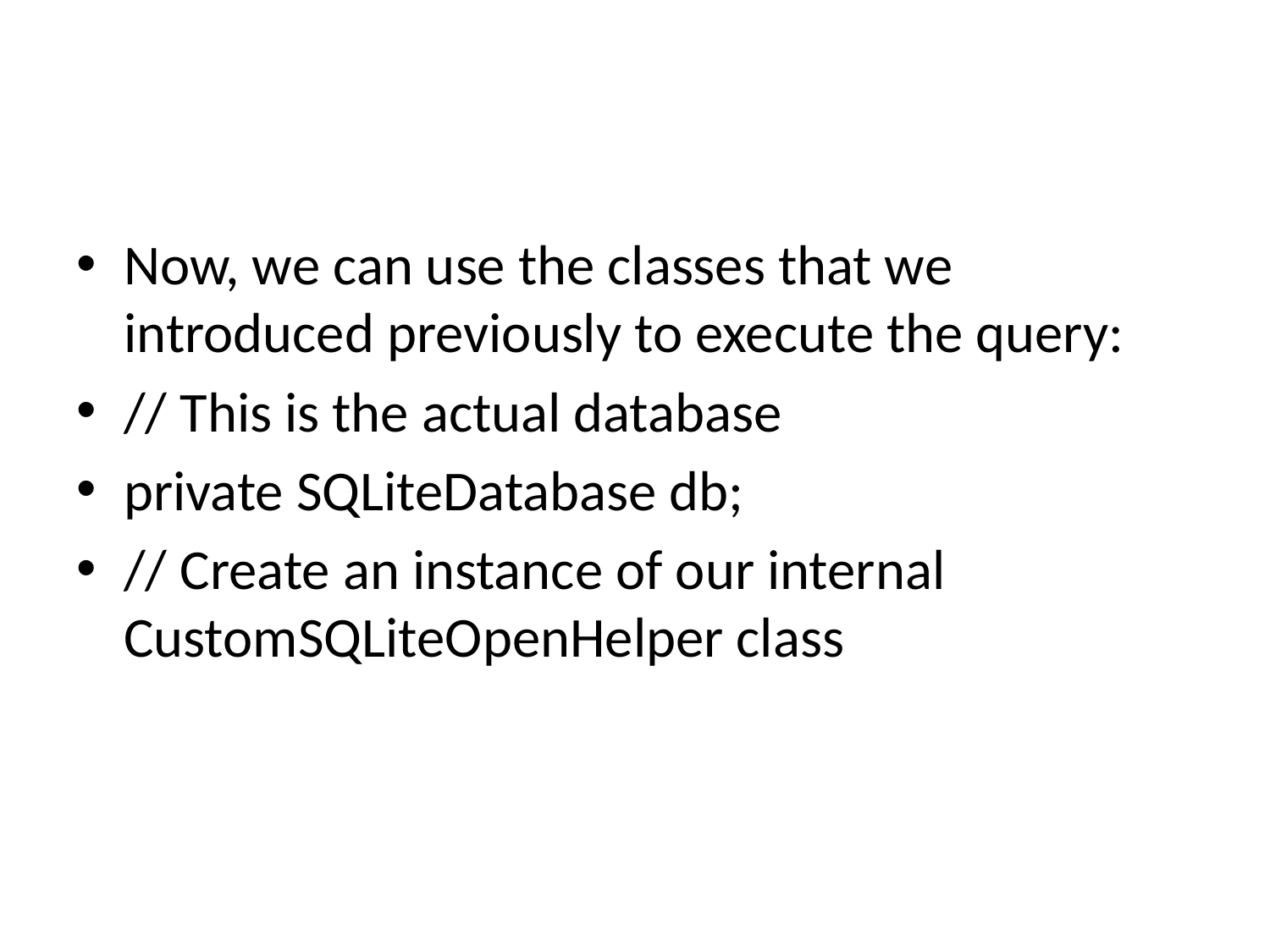

#
Now, we can use the classes that we introduced previously to execute the query:
// This is the actual database
private SQLiteDatabase db;
// Create an instance of our internal CustomSQLiteOpenHelper class